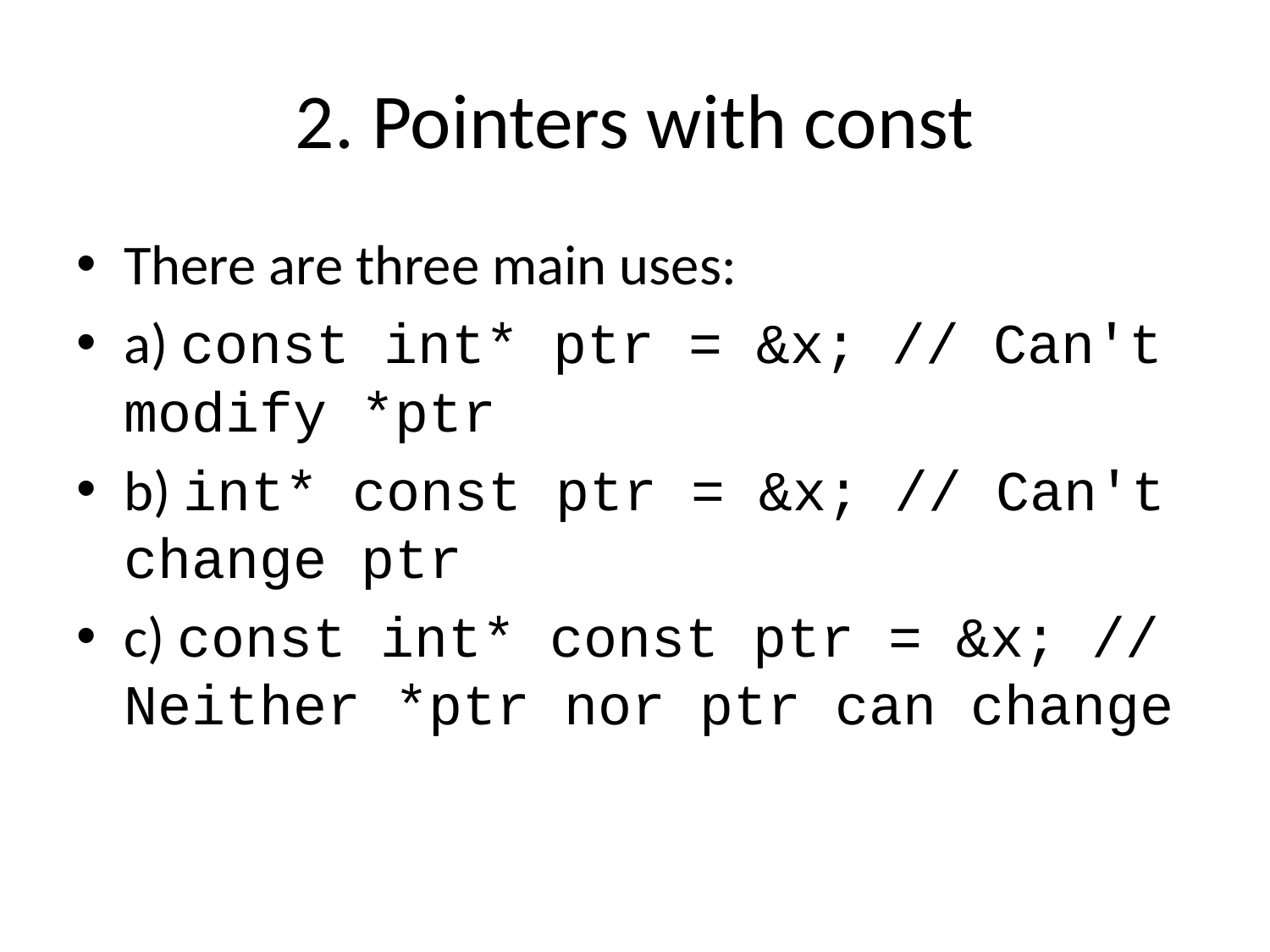

# 2. Pointers with const
There are three main uses:
a) const int* ptr = &x; // Can't modify *ptr
b) int* const ptr = &x; // Can't change ptr
c) const int* const ptr = &x; // Neither *ptr nor ptr can change